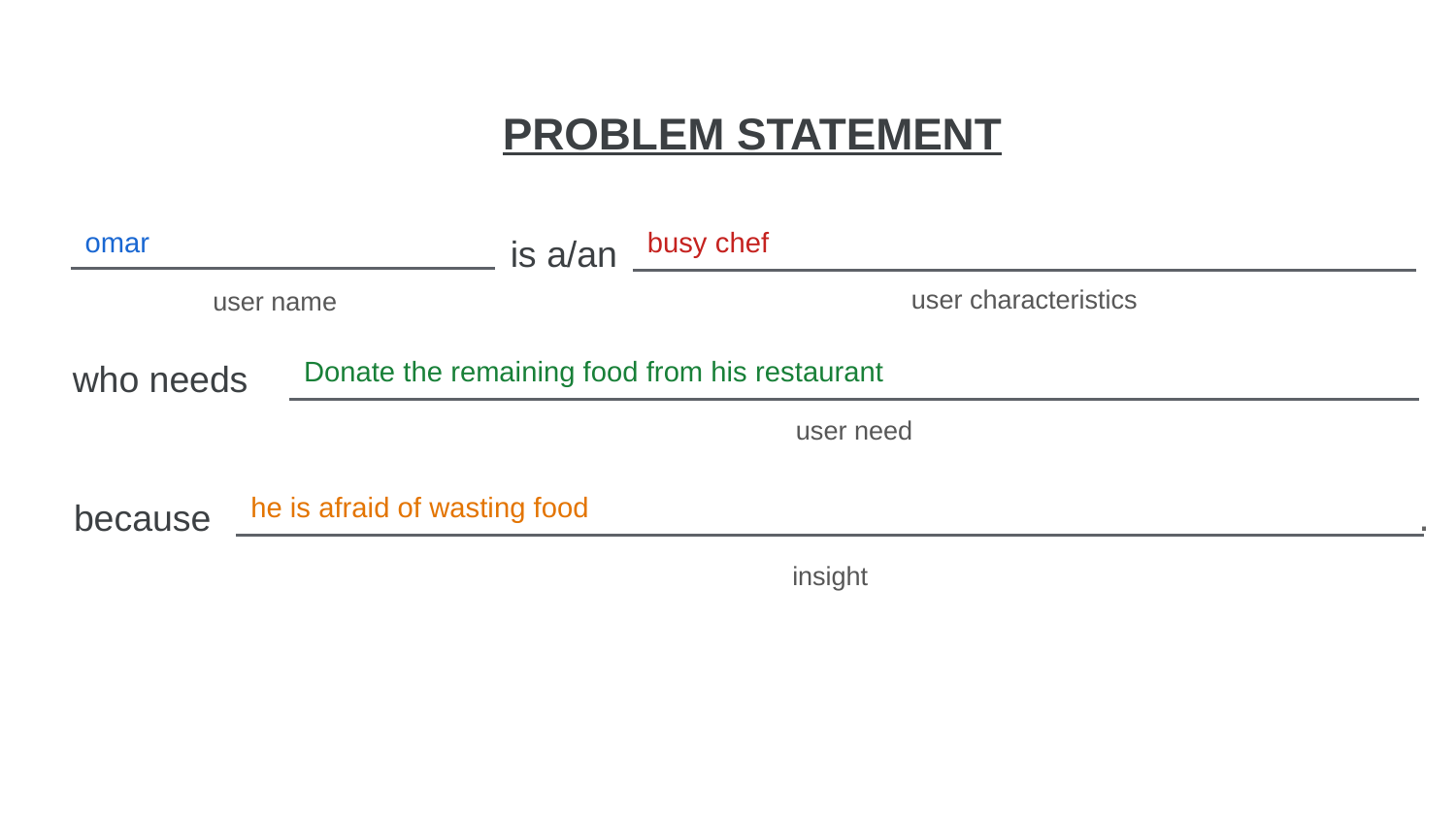

omar
busy chef
Donate the remaining food from his restaurant
he is afraid of wasting food